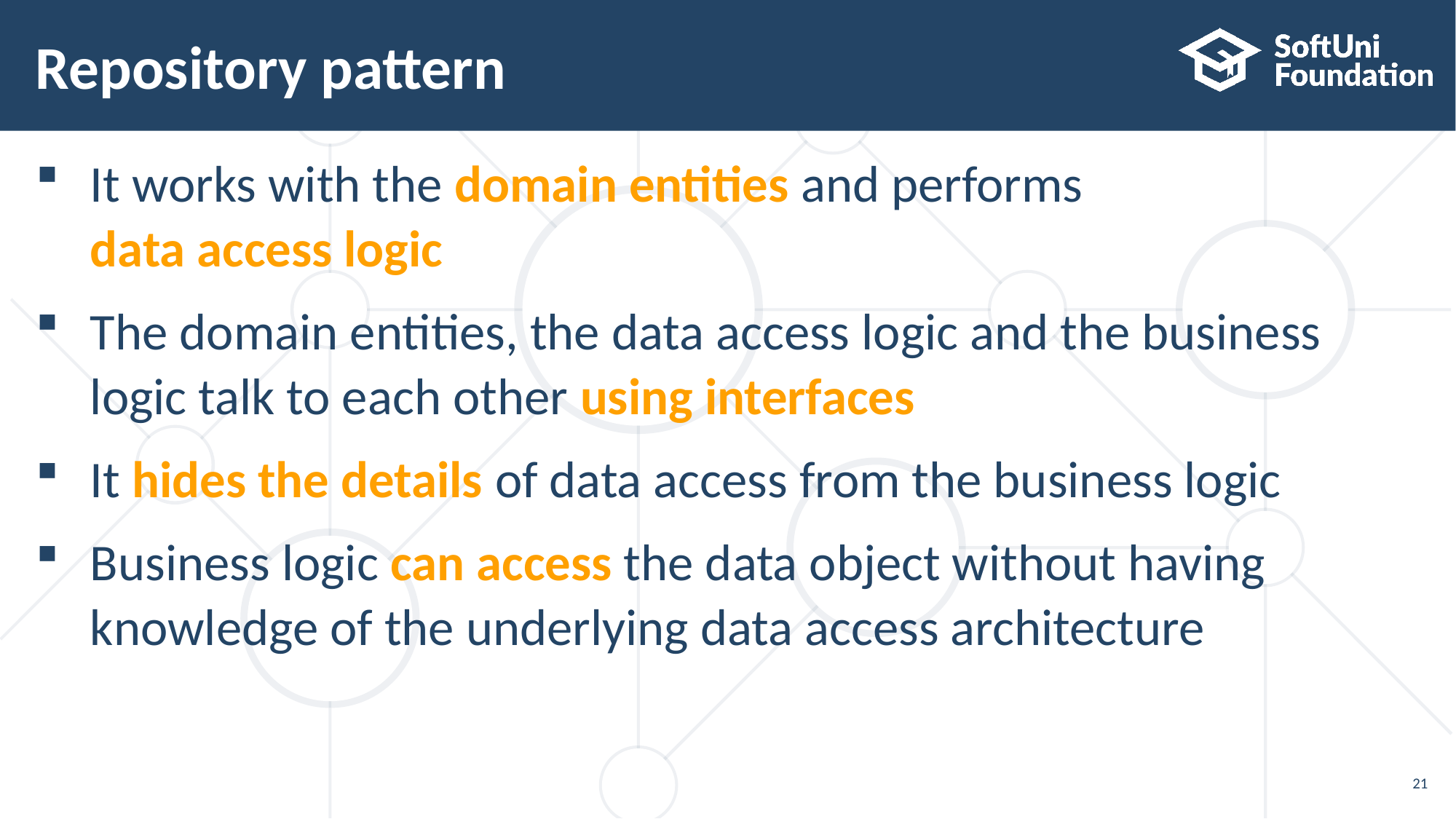

# Repository pattern
It works with the domain entities and performs
data access logic
The domain entities, the data access logic and the business
logic talk to each other using interfaces
It hides the details of data access from the business logic
Business logic can access the data object without having
knowledge of the underlying data access architecture

21